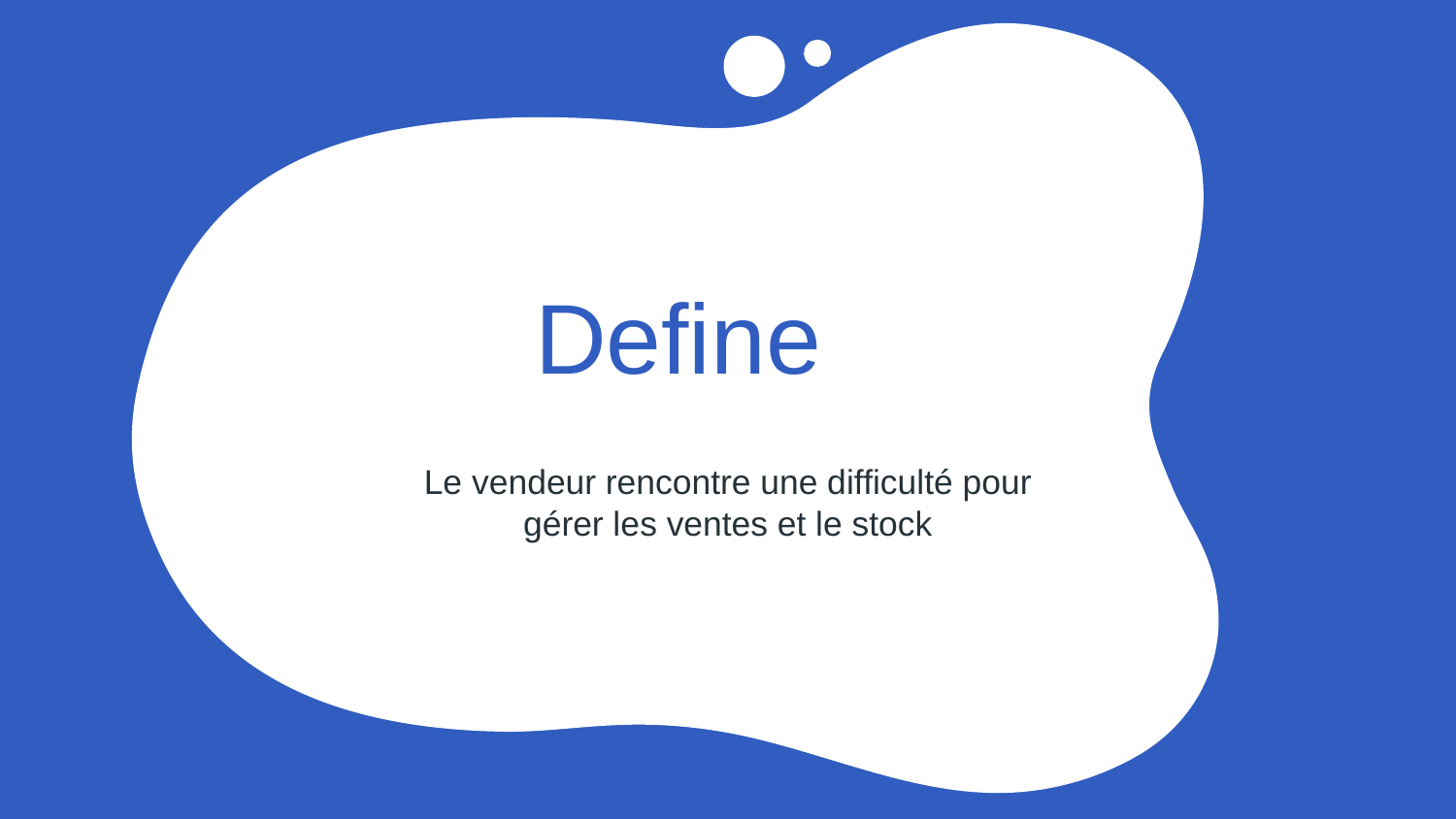

# Define
Le vendeur rencontre une difficulté pour gérer les ventes et le stock